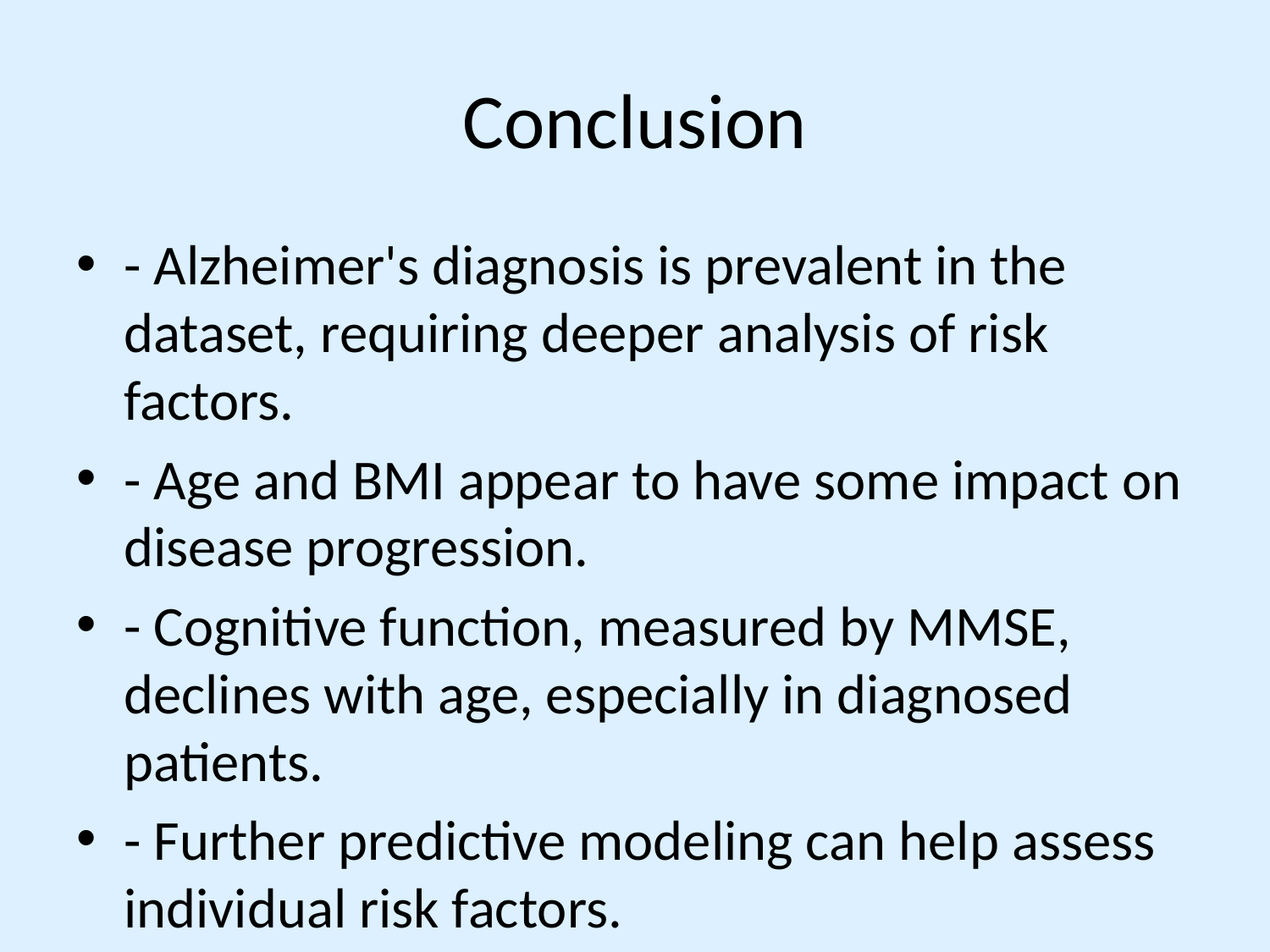

# Conclusion
- Alzheimer's diagnosis is prevalent in the dataset, requiring deeper analysis of risk factors.
- Age and BMI appear to have some impact on disease progression.
- Cognitive function, measured by MMSE, declines with age, especially in diagnosed patients.
- Further predictive modeling can help assess individual risk factors.